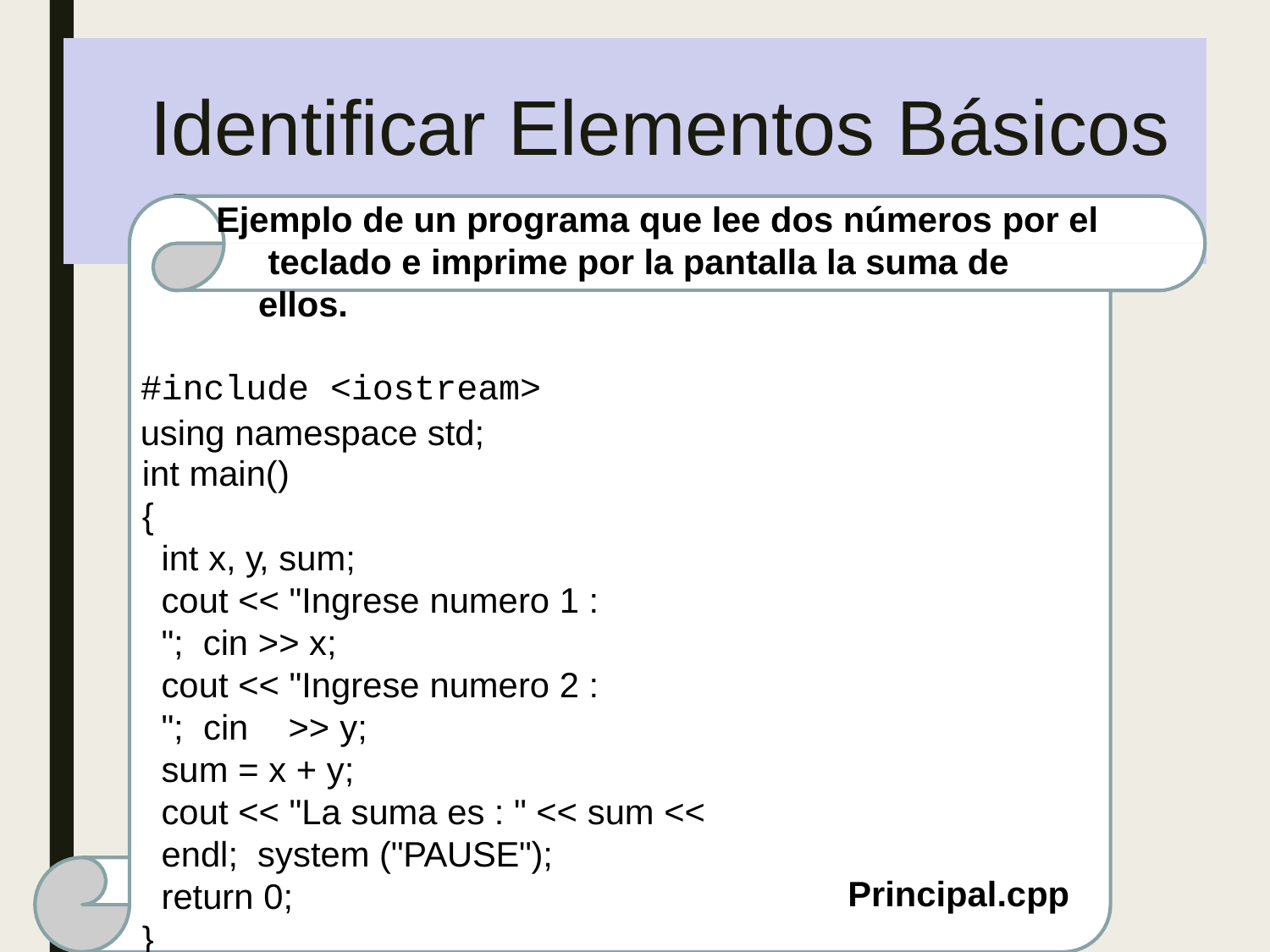

# Identificar Elementos Básicos C++

Ejemplo de un programa que lee dos números por el  teclado e imprime por la pantalla la suma de ellos.

#include <iostream>
using namespace std;
int main()
{
int x, y, sum;
cout << "Ingrese numero 1 : ";  cin >> x;
cout << "Ingrese numero 2 : ";  cin	>> y;
sum = x + y;
cout << "La suma es : " << sum << endl;  system ("PAUSE");
return 0;
}
Principal.cpp